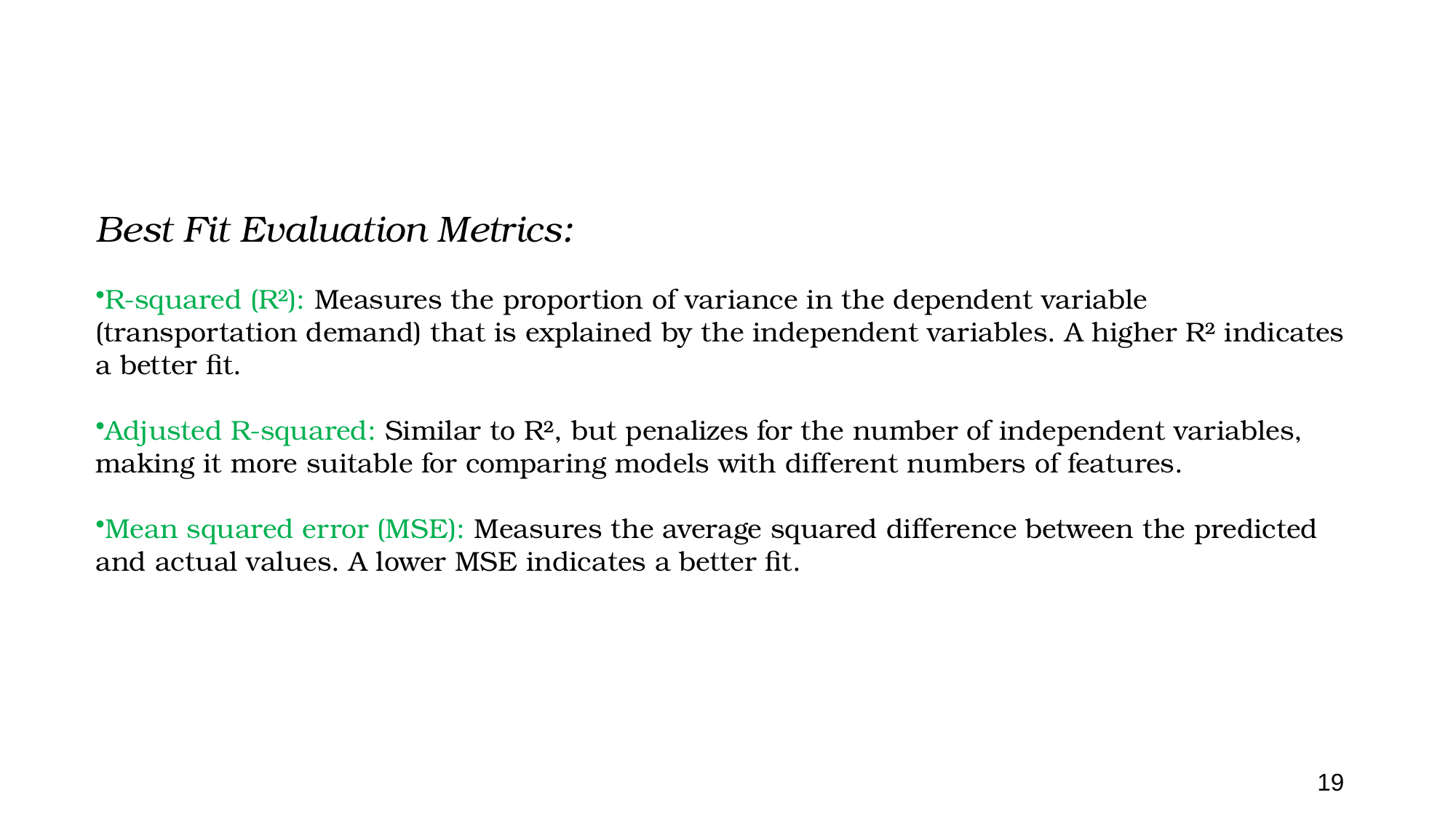

Best Fit Evaluation Metrics:

R-squared (R²): Measures the proportion of variance in the dependent variable
(transportation demand) that is explained by the independent variables. A higher R² indicates a better fit.

Adjusted R-squared: Similar to R², but penalizes for the number of independent variables, making it more suitable for comparing models with different numbers of features.

Mean squared error (MSE): Measures the average squared difference between the predicted and actual values. A lower MSE indicates a better fit.

19